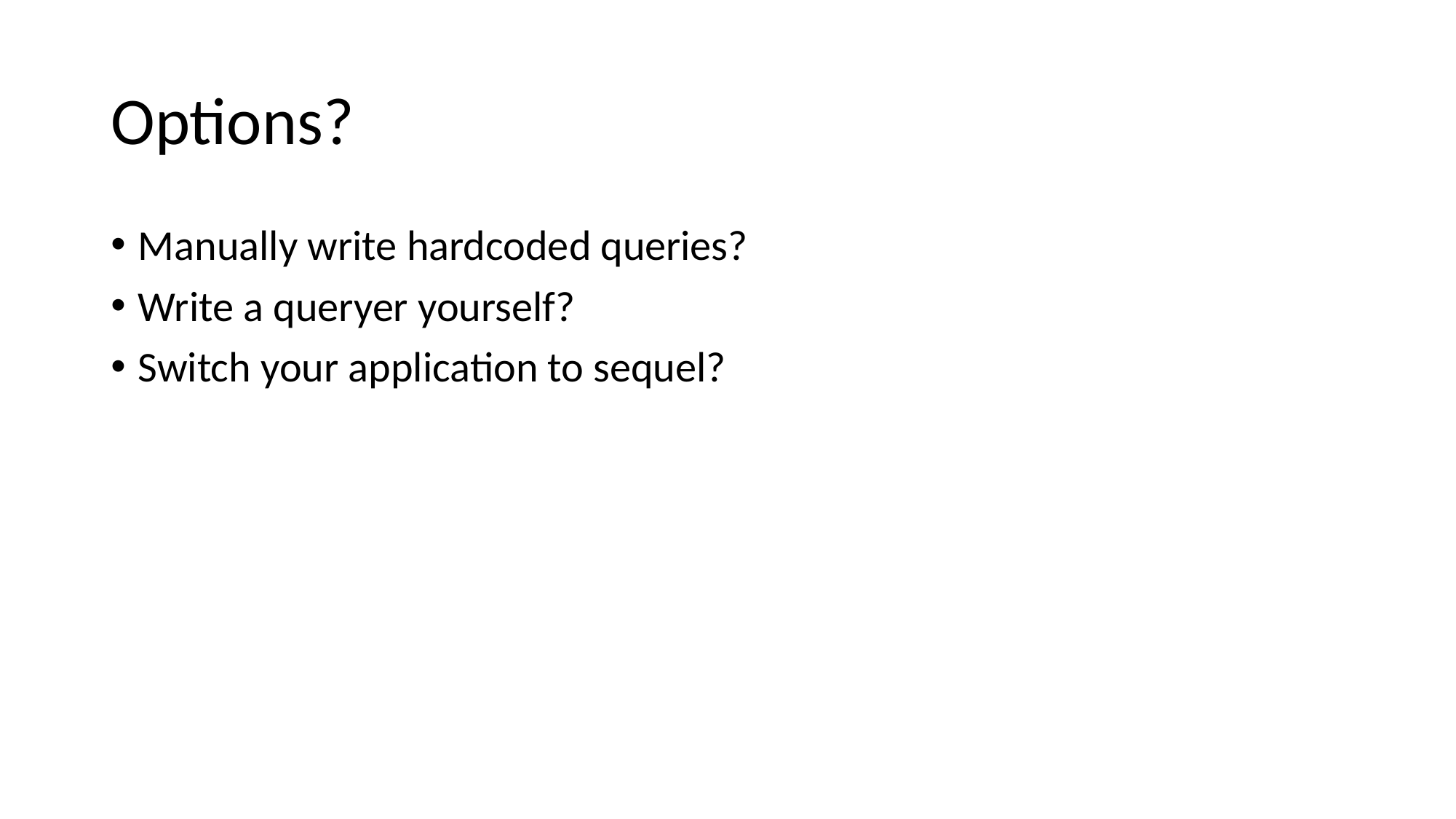

# Options?
Manually write hardcoded queries?
Write a queryer yourself?
Switch your application to sequel?